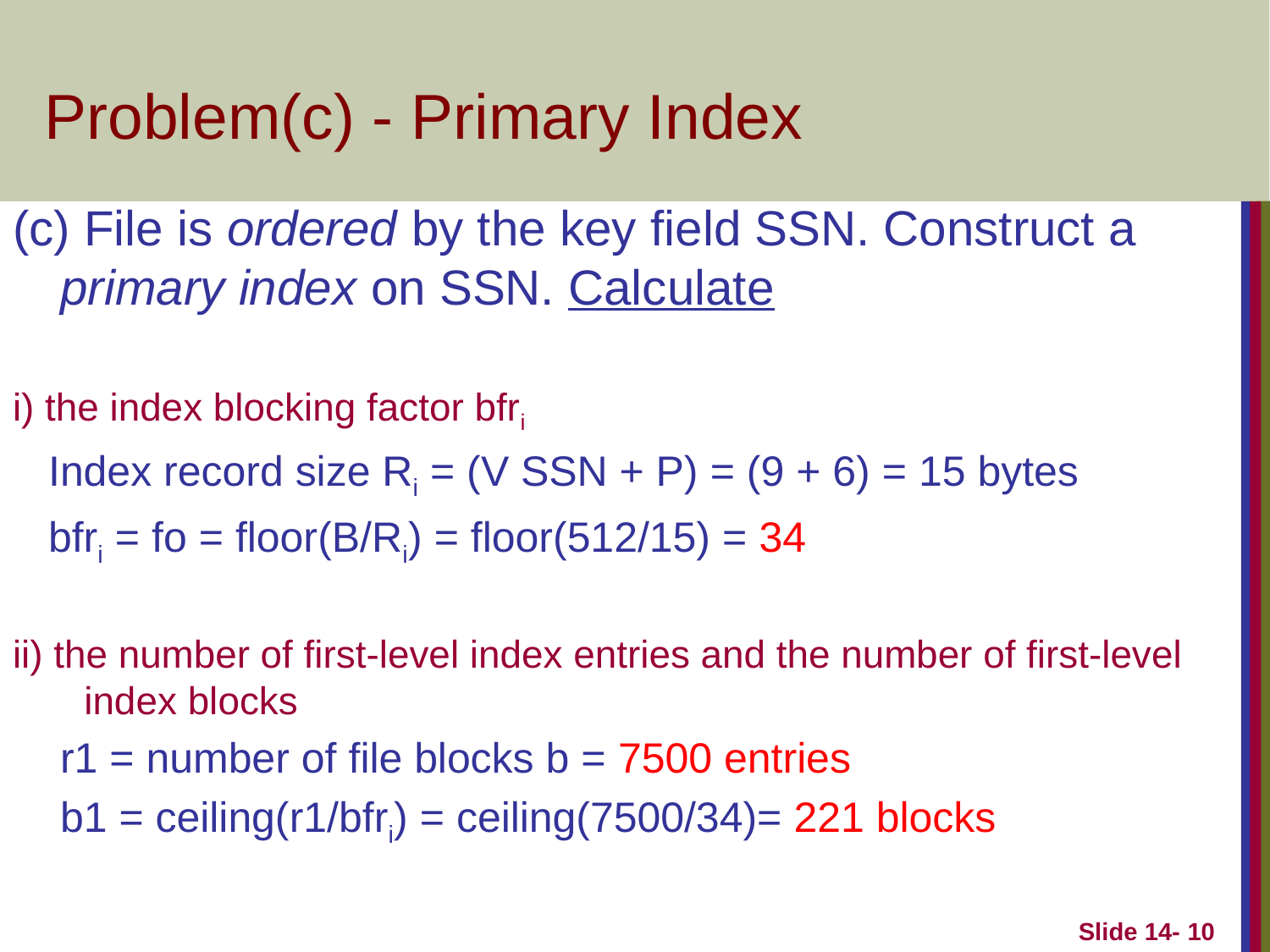

# Problem(c) - Primary Index
(c) File is ordered by the key field SSN. Construct a primary index on SSN. Calculate

i) the index blocking factor bfri
   Index record size Ri = (V SSN + P) = (9 + 6) = 15 bytes
   bfri = fo = floor(B/Ri) = floor(512/15) = 34

ii) the number of first-level index entries and the number of first-level index blocks
    r1 = number of file blocks b = 7500 entries
    b1 = ceiling(r1/bfri) = ceiling(7500/34)= 221 blocks

Slide 14- 10